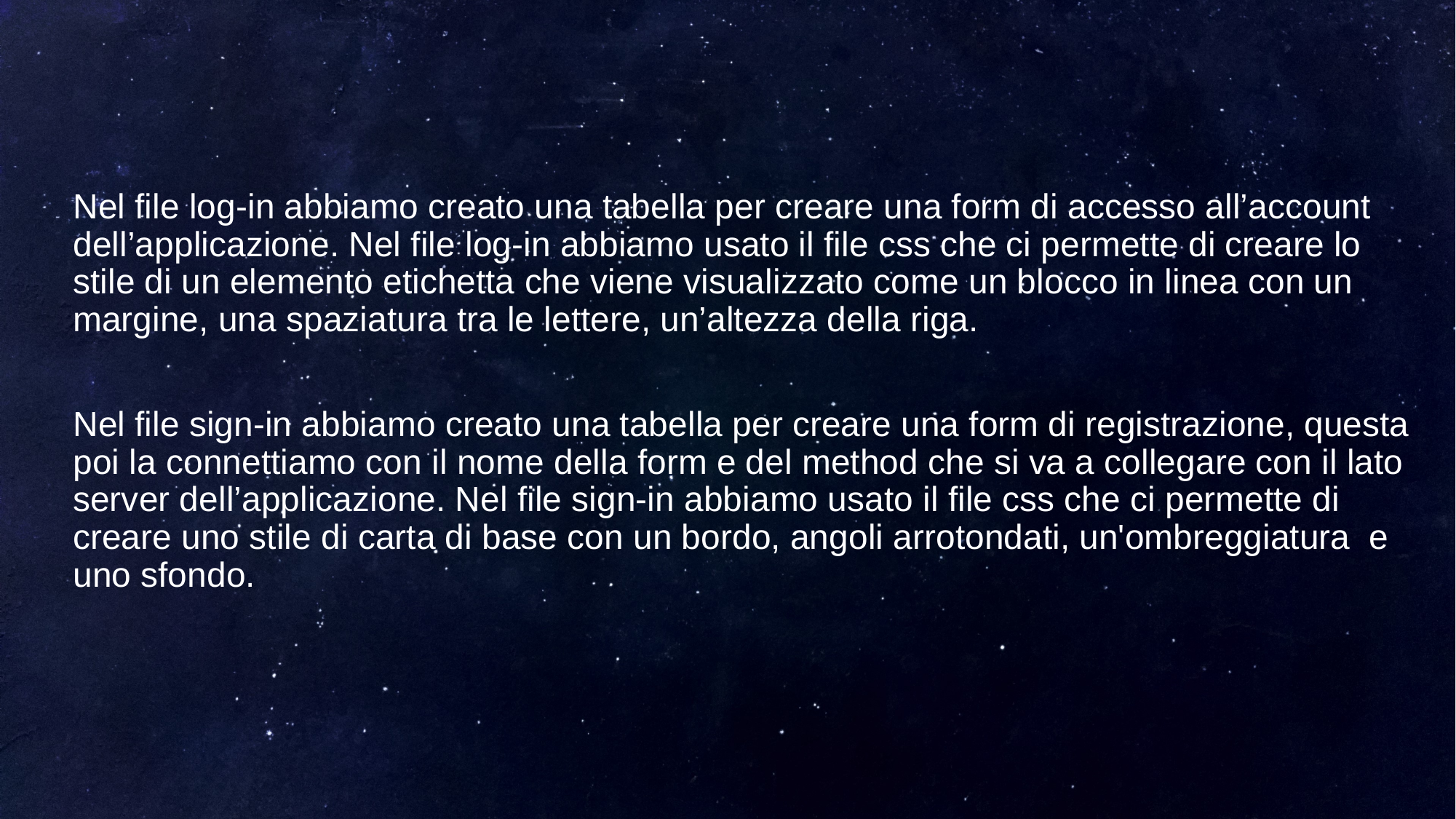

Nel file log-in abbiamo creato una tabella per creare una form di accesso all’account dell’applicazione. Nel file log-in abbiamo usato il file css che ci permette di creare lo stile di un elemento etichetta che viene visualizzato come un blocco in linea con un margine, una spaziatura tra le lettere, un’altezza della riga.

Nel file sign-in abbiamo creato una tabella per creare una form di registrazione, questa poi la connettiamo con il nome della form e del method che si va a collegare con il lato server dell’applicazione. Nel file sign-in abbiamo usato il file css che ci permette di creare uno stile di carta di base con un bordo, angoli arrotondati, un'ombreggiatura  e uno sfondo.